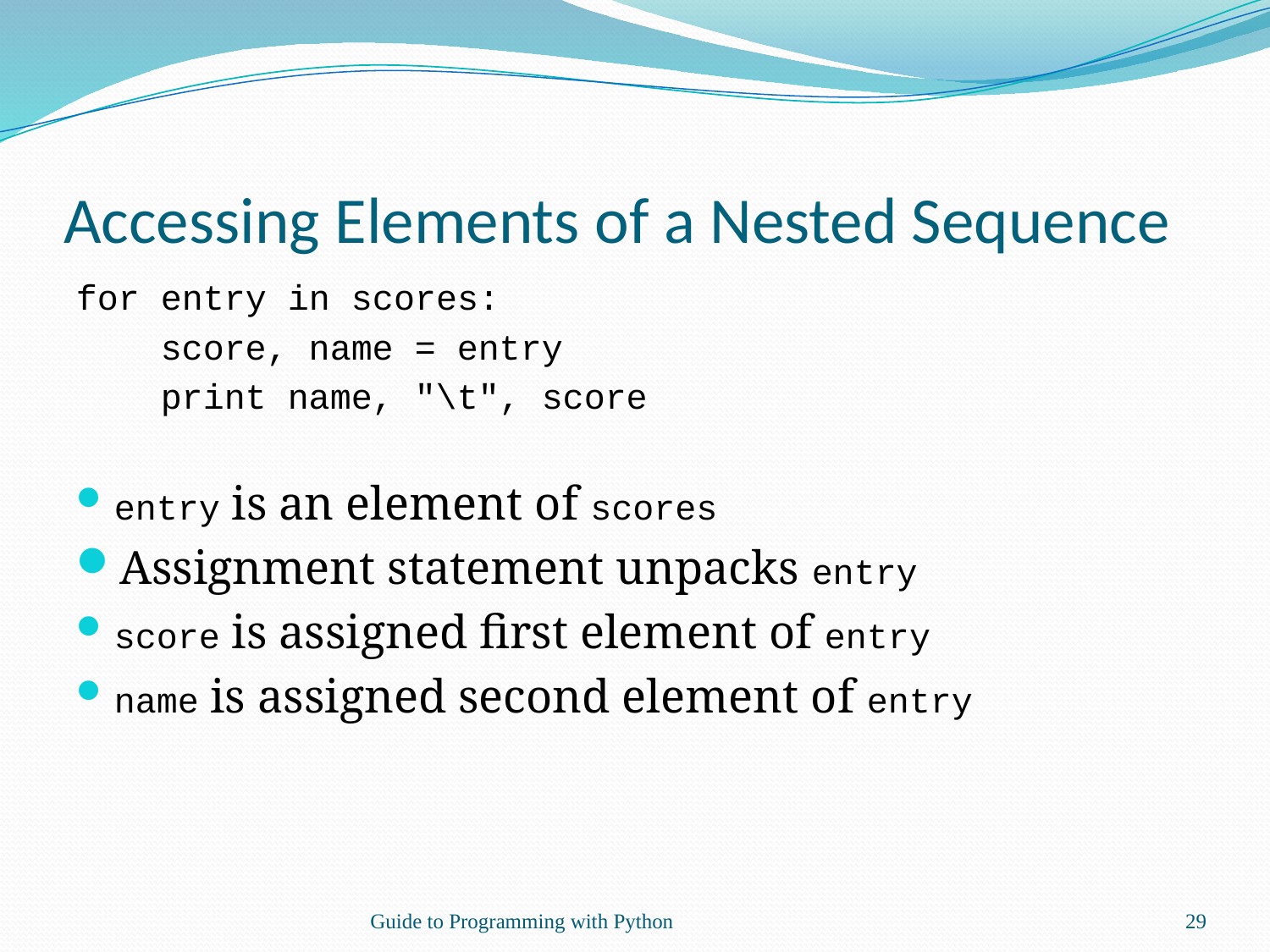

# Accessing Elements of a Nested Sequence
for entry in scores:
    score, name = entry
    print name, "\t", score

entry is an element of scores
Assignment statement unpacks entry
score is assigned first element of entry
name is assigned second element of entry

Guide to Programming with Python
29